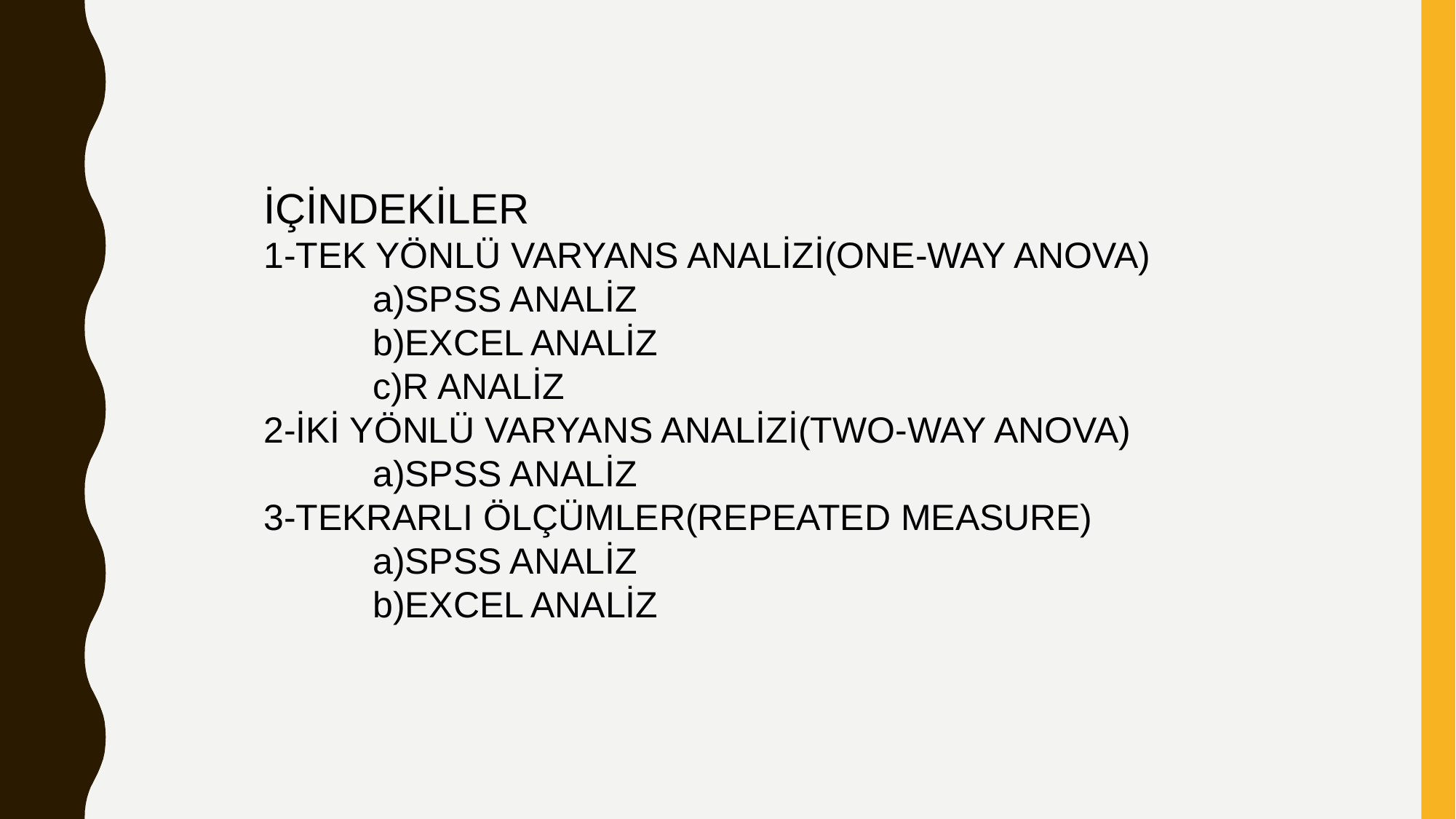

İÇİNDEKİLER
1-TEK YÖNLÜ VARYANS ANALİZİ(ONE-WAY ANOVA)
	a)SPSS ANALİZ
	b)EXCEL ANALİZ
	c)R ANALİZ
2-İKİ YÖNLÜ VARYANS ANALİZİ(TWO-WAY ANOVA)
	a)SPSS ANALİZ
3-TEKRARLI ÖLÇÜMLER(REPEATED MEASURE)
	a)SPSS ANALİZ
	b)EXCEL ANALİZ